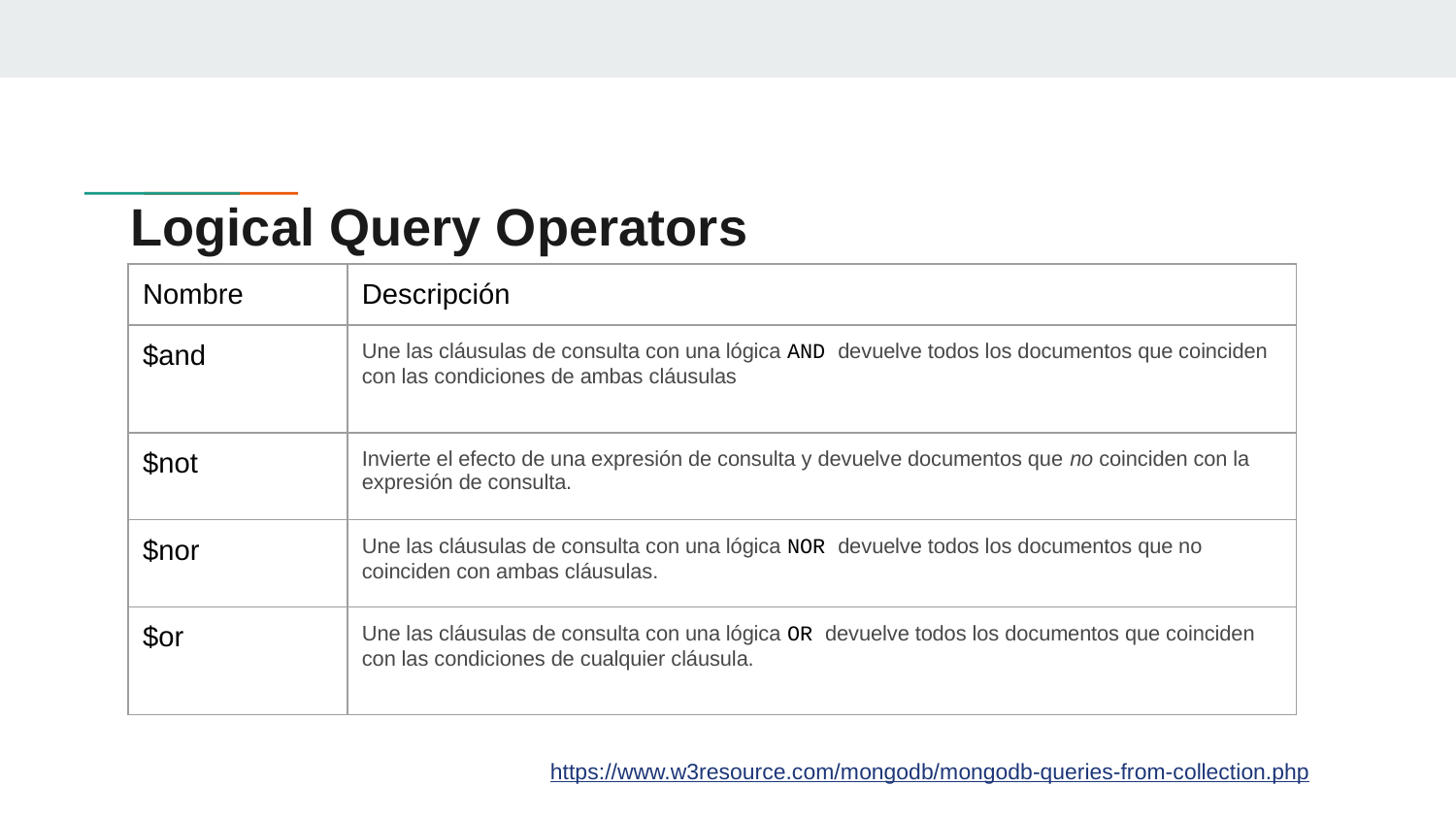

# Logical Query Operators
| Nombre | Descripción |
| --- | --- |
| $and | Une las cláusulas de consulta con una lógica AND devuelve todos los documentos que coinciden con las condiciones de ambas cláusulas |
| $not | Invierte el efecto de una expresión de consulta y devuelve documentos que no coinciden con la expresión de consulta. |
| $nor | Une las cláusulas de consulta con una lógica NOR devuelve todos los documentos que no coinciden con ambas cláusulas. |
| $or | Une las cláusulas de consulta con una lógica OR devuelve todos los documentos que coinciden con las condiciones de cualquier cláusula. |

https://www.w3resource.com/mongodb/mongodb-queries-from-collection.php